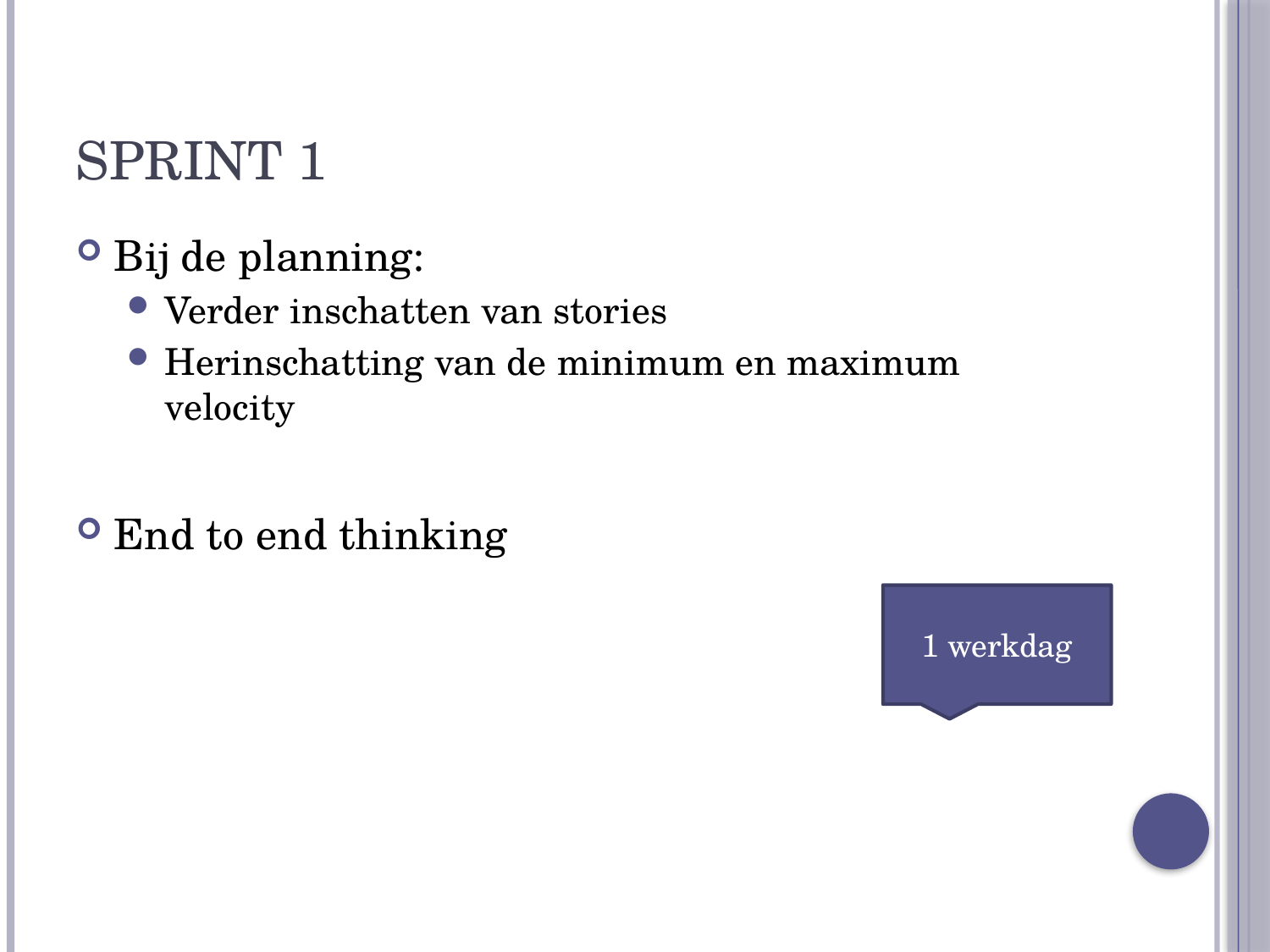

# Sprint 1
Bij de planning:
Verder inschatten van stories
Herinschatting van de minimum en maximum velocity

End to end thinking
1 werkdag